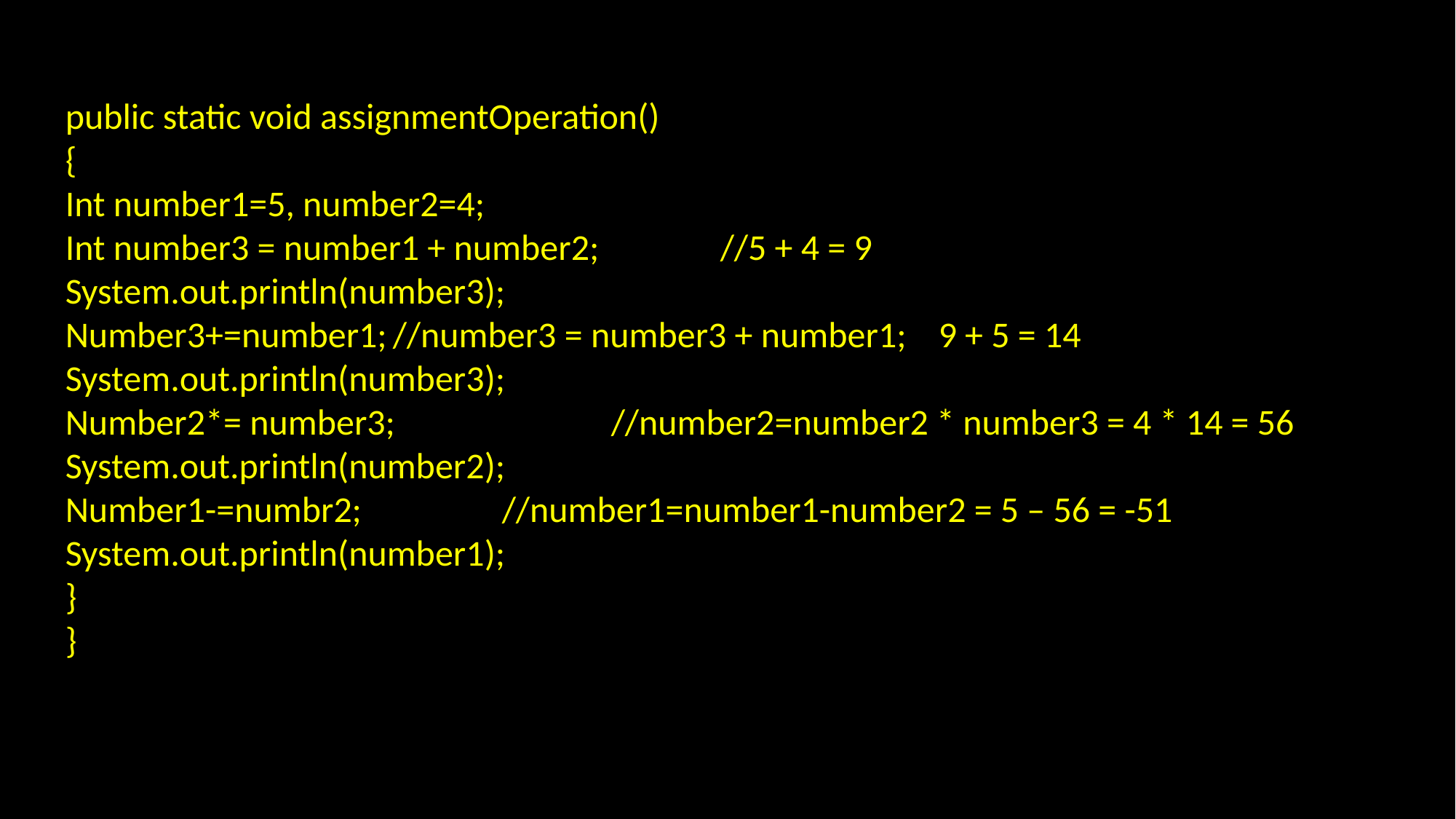

public static void assignmentOperation()
{
Int number1=5, number2=4;
Int number3 = number1 + number2;		//5 + 4 = 9
System.out.println(number3);
Number3+=number1;	//number3 = number3 + number1;	9 + 5 = 14
System.out.println(number3);
Number2*= number3;		//number2=number2 * number3 = 4 * 14 = 56
System.out.println(number2);
Number1-=numbr2;		//number1=number1-number2 = 5 – 56 = -51
System.out.println(number1);
}
}